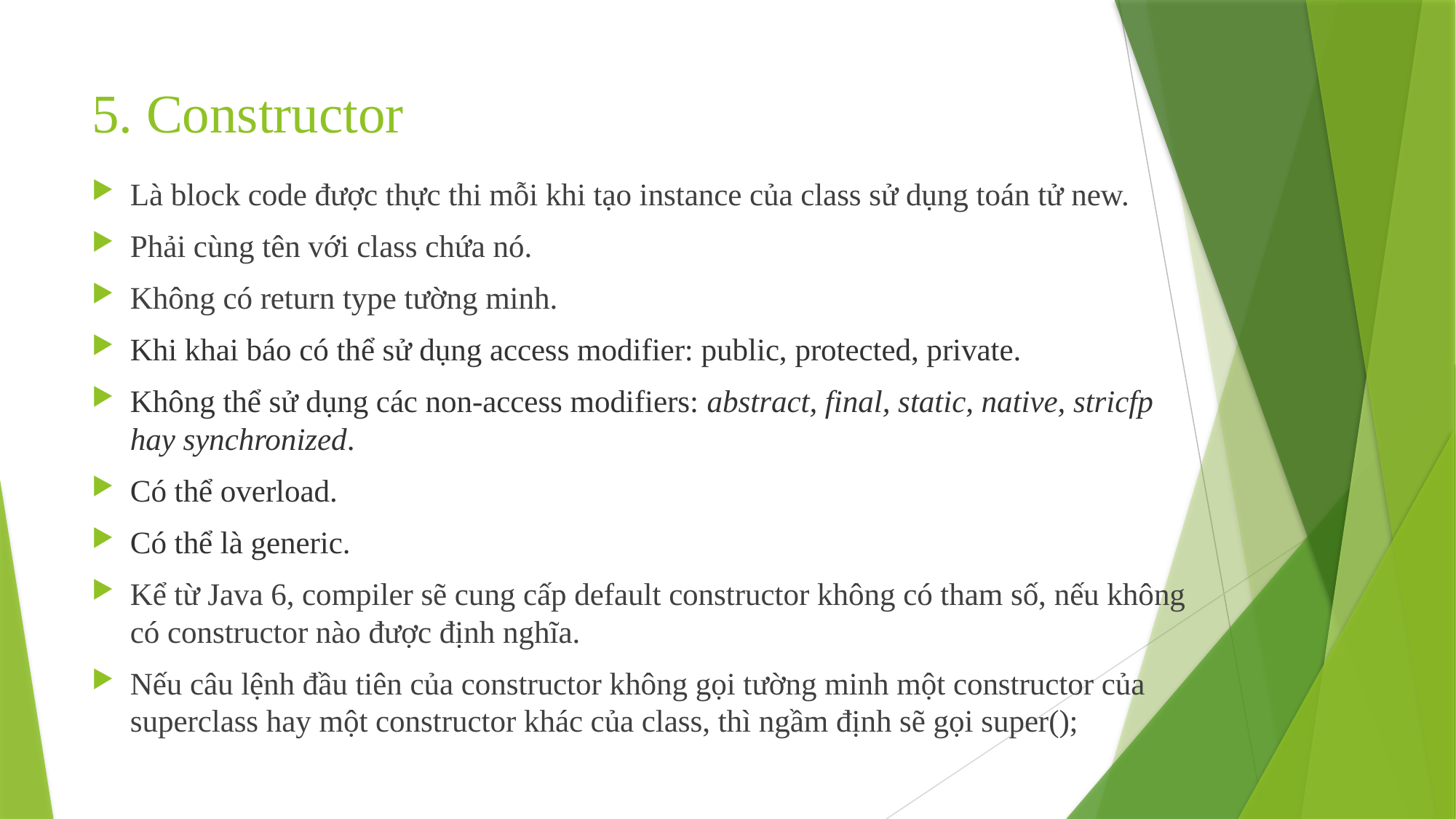

# 5. Constructor
Là block code được thực thi mỗi khi tạo instance của class sử dụng toán tử new.
Phải cùng tên với class chứa nó.
Không có return type tường minh.
Khi khai báo có thể sử dụng access modifier: public, protected, private.
Không thể sử dụng các non-access modifiers: abstract, final, static, native, stricfp hay synchronized.
Có thể overload.
Có thể là generic.
Kể từ Java 6, compiler sẽ cung cấp default constructor không có tham số, nếu không có constructor nào được định nghĩa.
Nếu câu lệnh đầu tiên của constructor không gọi tường minh một constructor của superclass hay một constructor khác của class, thì ngầm định sẽ gọi super();